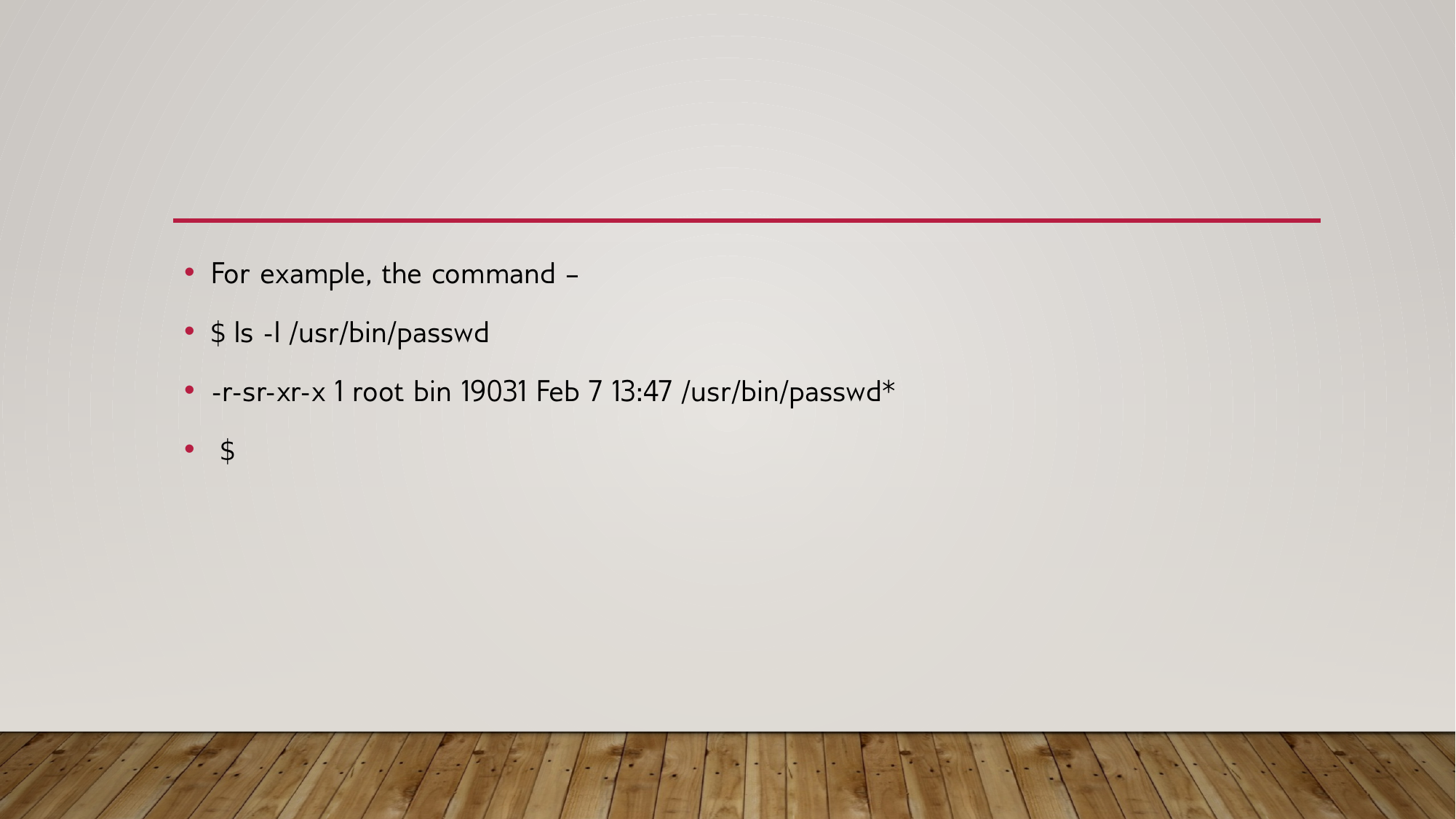

#
For example, the command –
$ ls -l /usr/bin/passwd
-r-sr-xr-x 1 root bin 19031 Feb 7 13:47 /usr/bin/passwd*
 $